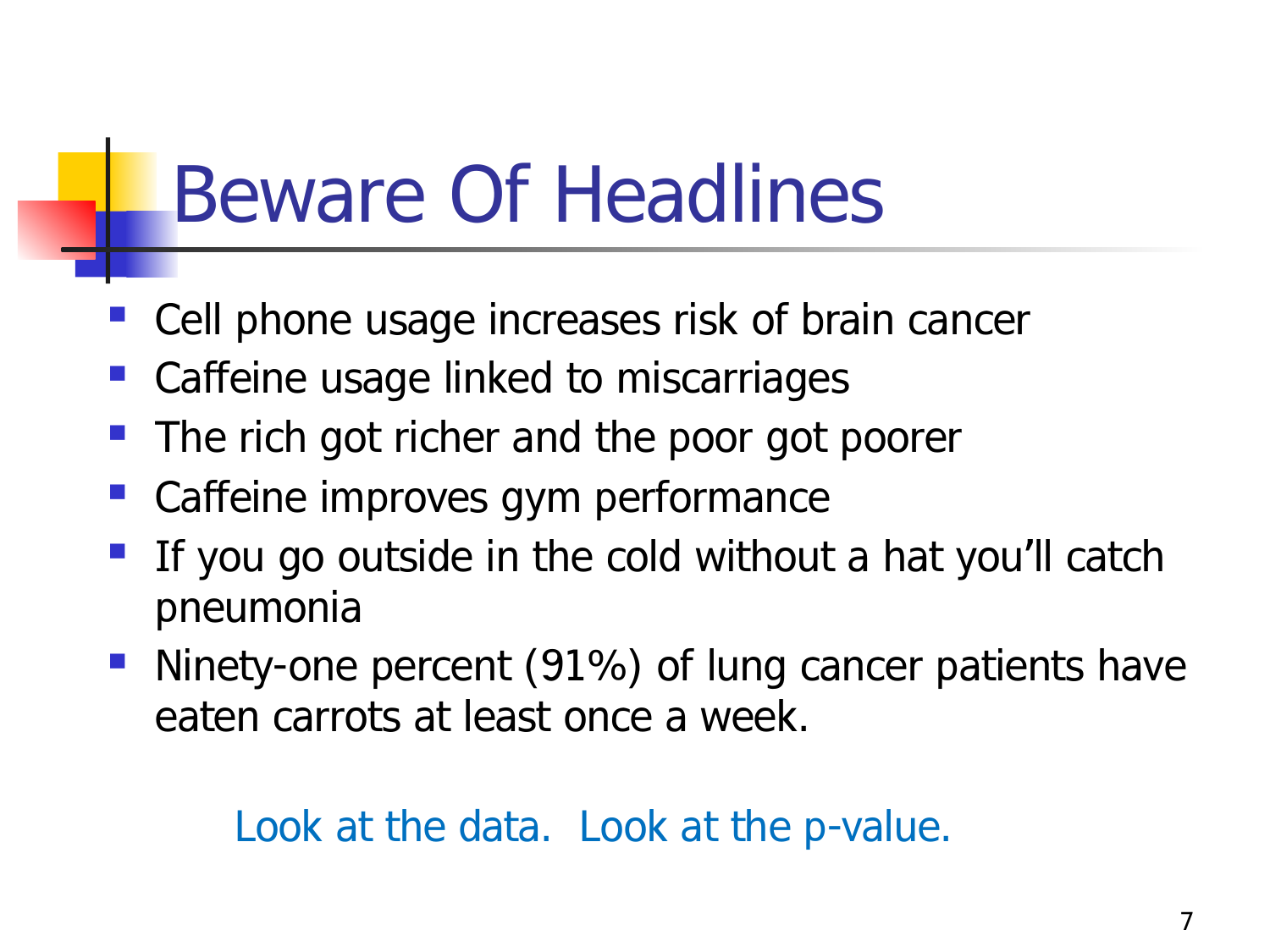

# Beware Of Headlines
Cell phone usage increases risk of brain cancer
Caffeine usage linked to miscarriages
The rich got richer and the poor got poorer
Caffeine improves gym performance
If you go outside in the cold without a hat you’ll catch pneumonia
Ninety-one percent (91%) of lung cancer patients have eaten carrots at least once a week.

Look at the data.  Look at the p-value.
7